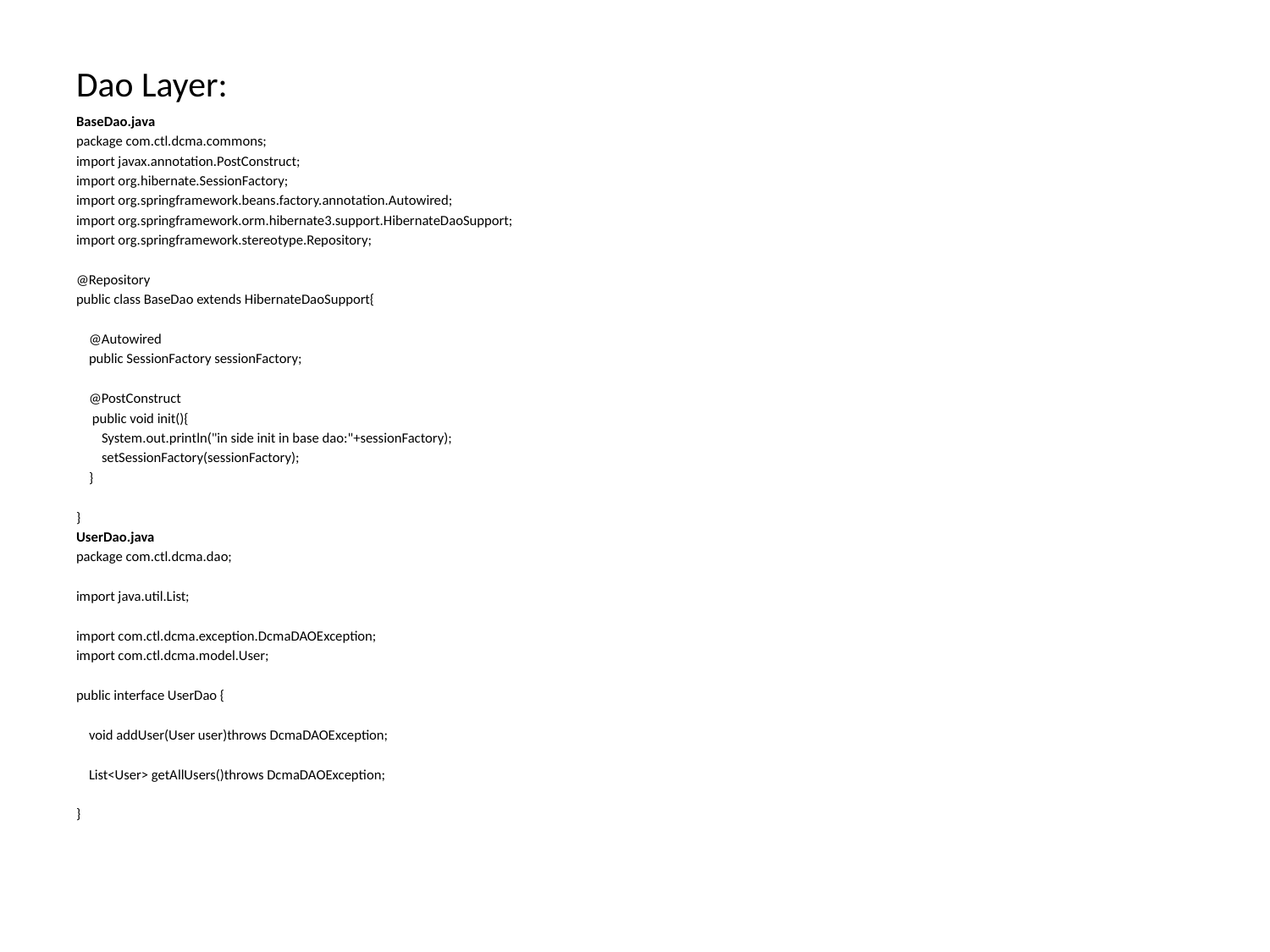

# Dao Layer:
BaseDao.java
package com.ctl.dcma.commons;
import javax.annotation.PostConstruct;
import org.hibernate.SessionFactory;
import org.springframework.beans.factory.annotation.Autowired;
import org.springframework.orm.hibernate3.support.HibernateDaoSupport;
import org.springframework.stereotype.Repository;

@Repository
public class BaseDao extends HibernateDaoSupport{

    @Autowired
    public SessionFactory sessionFactory;

    @PostConstruct
     public void init(){
        System.out.println("in side init in base dao:"+sessionFactory);
        setSessionFactory(sessionFactory);
    }

}
UserDao.java
package com.ctl.dcma.dao;

import java.util.List;

import com.ctl.dcma.exception.DcmaDAOException;
import com.ctl.dcma.model.User;

public interface UserDao {

    void addUser(User user)throws DcmaDAOException;

    List<User> getAllUsers()throws DcmaDAOException;

}